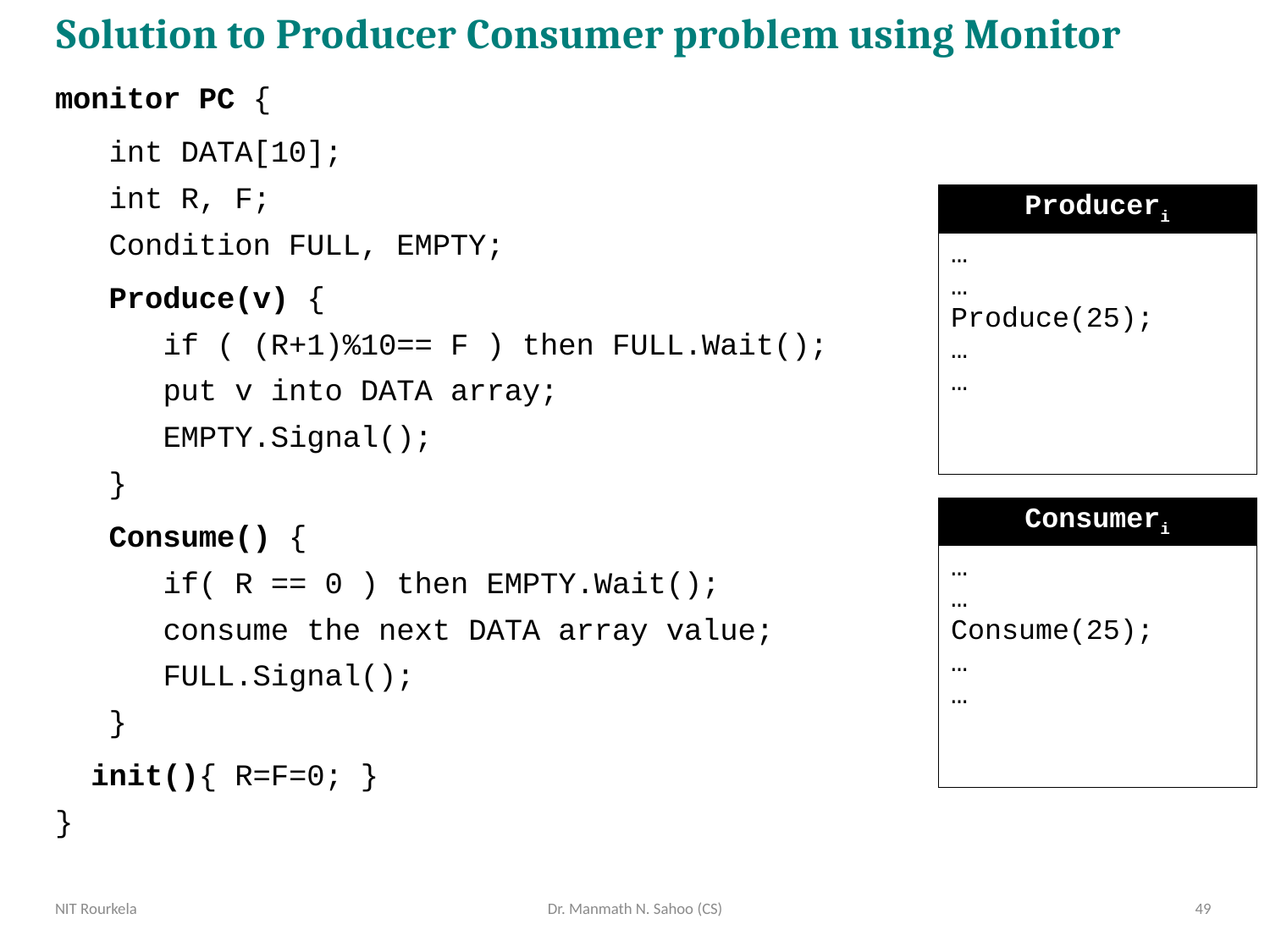

# Solution to Producer Consumer problem using Monitor
monitor PC {
   int DATA[10];
   int R, F;
   Condition FULL, EMPTY;
   Produce(v) {
      if ( (R+1)%10== F ) then FULL.Wait();
      put v into DATA array;
      EMPTY.Signal();
   }
   Consume() {
      if( R == 0 ) then EMPTY.Wait();
      consume the next DATA array value;
      FULL.Signal();
   }
  init(){ R=F=0; }
}
| Produceri |
| --- |
| … … Produce(25); … … |
| Consumeri |
| --- |
| … … Consume(25); … … |
NIT Rourkela
Dr. Manmath N. Sahoo (CS)
49